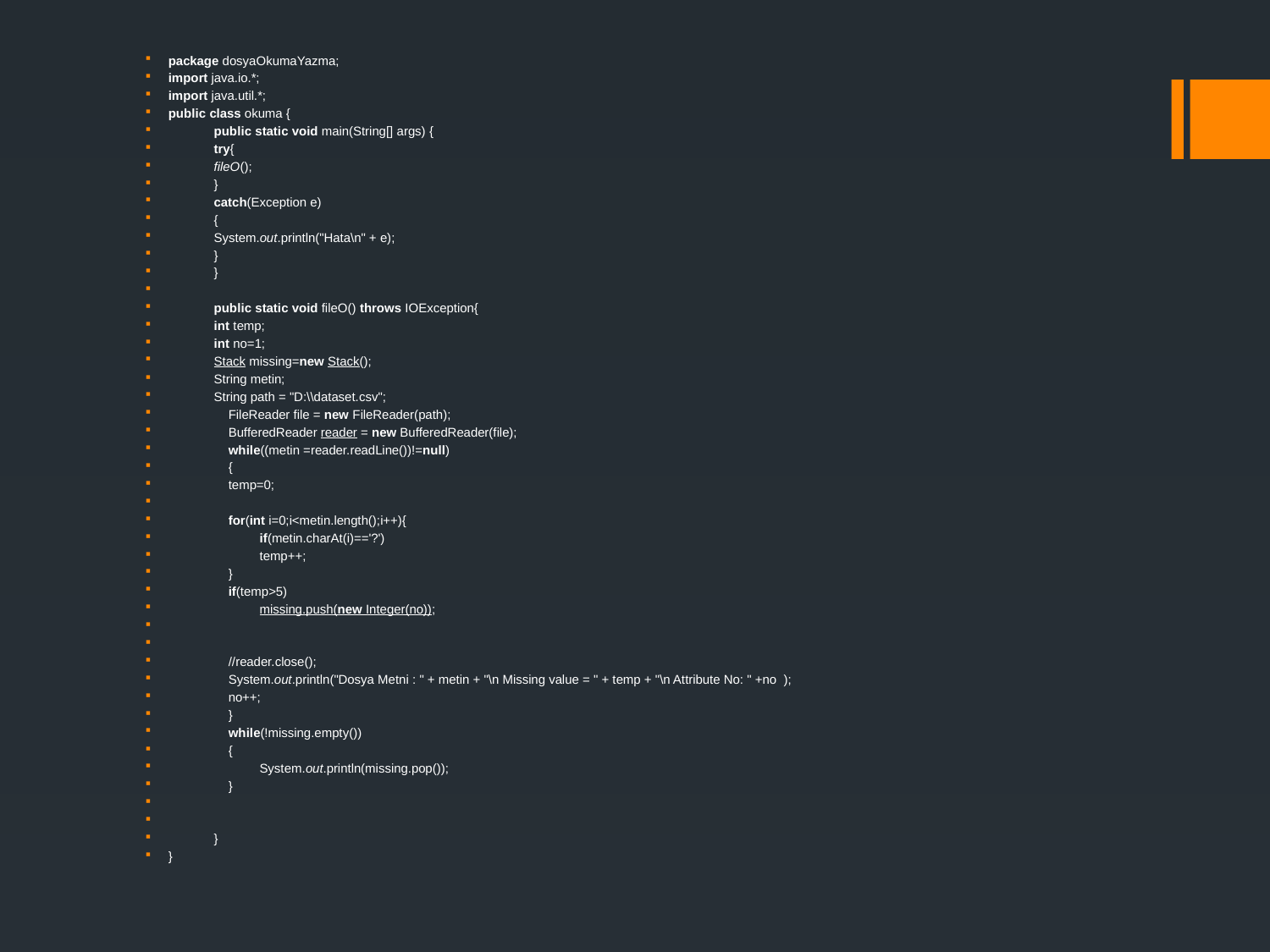

package dosyaOkumaYazma;
import java.io.*;
import java.util.*;
public class okuma {
	public static void main(String[] args) {
		try{
		fileO();
		}
		catch(Exception e)
		{
			System.out.println("Hata\n" + e);
		}
	}

	public static void fileO() throws IOException{
		int temp;
		int no=1;
		Stack missing=new Stack();
		String metin;
		String path = "D:\\dataset.csv";
	    FileReader file = new FileReader(path);
	    BufferedReader reader = new BufferedReader(file);
	    while((metin =reader.readLine())!=null)
	    {
	    temp=0;

	    for(int i=0;i<metin.length();i++){
	    	if(metin.charAt(i)=='?')
	    		temp++;
	    }
	    if(temp>5)
	    	missing.push(new Integer(no));

	    //reader.close();
	    System.out.println("Dosya Metni : " + metin + "\n Missing value = " + temp + "\n Attribute No: " +no  );
	    no++;
	    }
	    while(!missing.empty())
	    {
	    	System.out.println(missing.pop());
	    }

	}
}